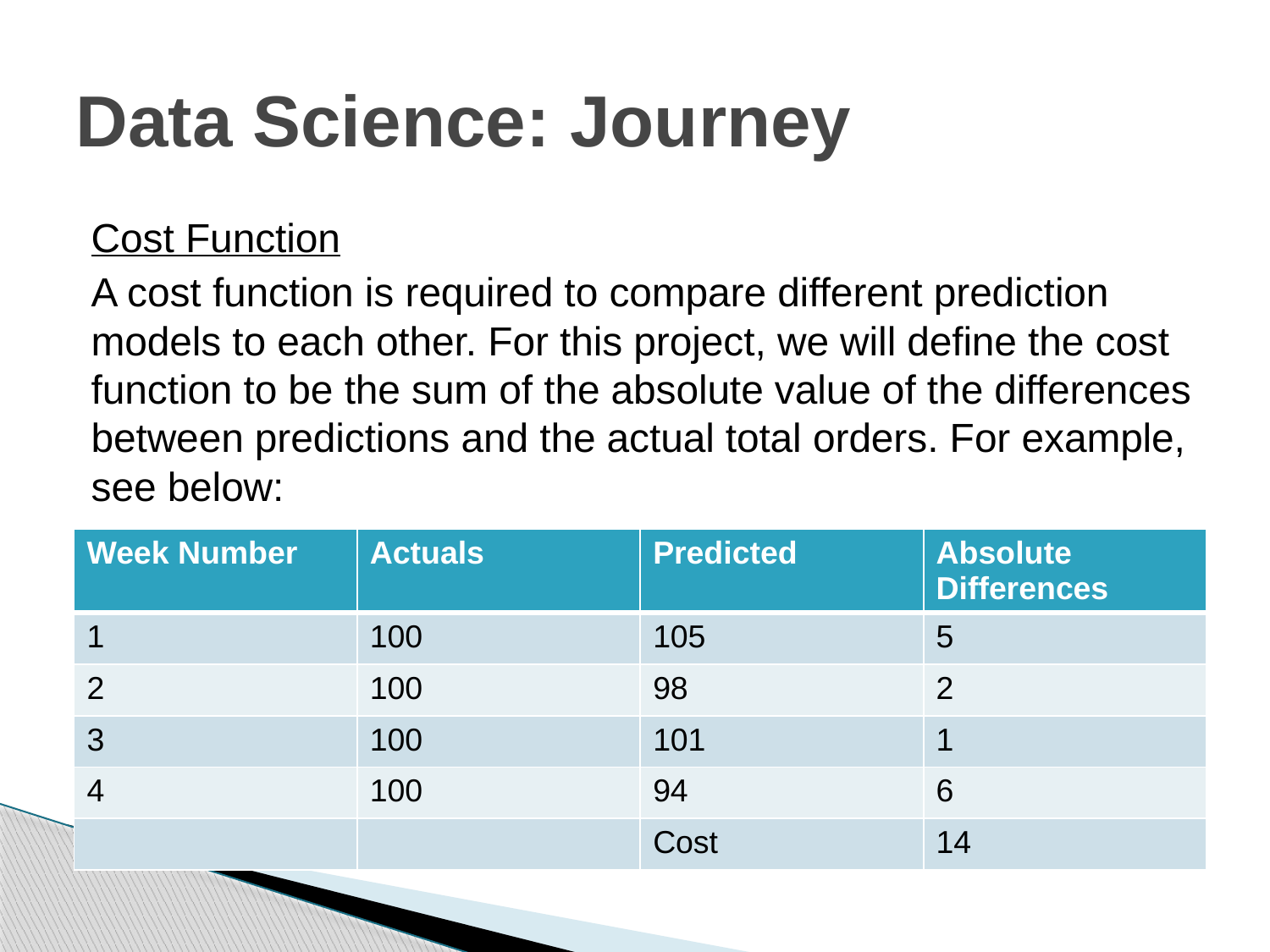

# Data Science: Journey
Cost Function
A cost function is required to compare different prediction models to each other. For this project, we will define the cost function to be the sum of the absolute value of the differences between predictions and the actual total orders. For example, see below:
| Week Number | Actuals | Predicted | Absolute Differences |
| --- | --- | --- | --- |
| 1 | 100 | 105 | 5 |
| 2 | 100 | 98 | 2 |
| 3 | 100 | 101 | 1 |
| 4 | 100 | 94 | 6 |
|  |  | Cost | 14 |